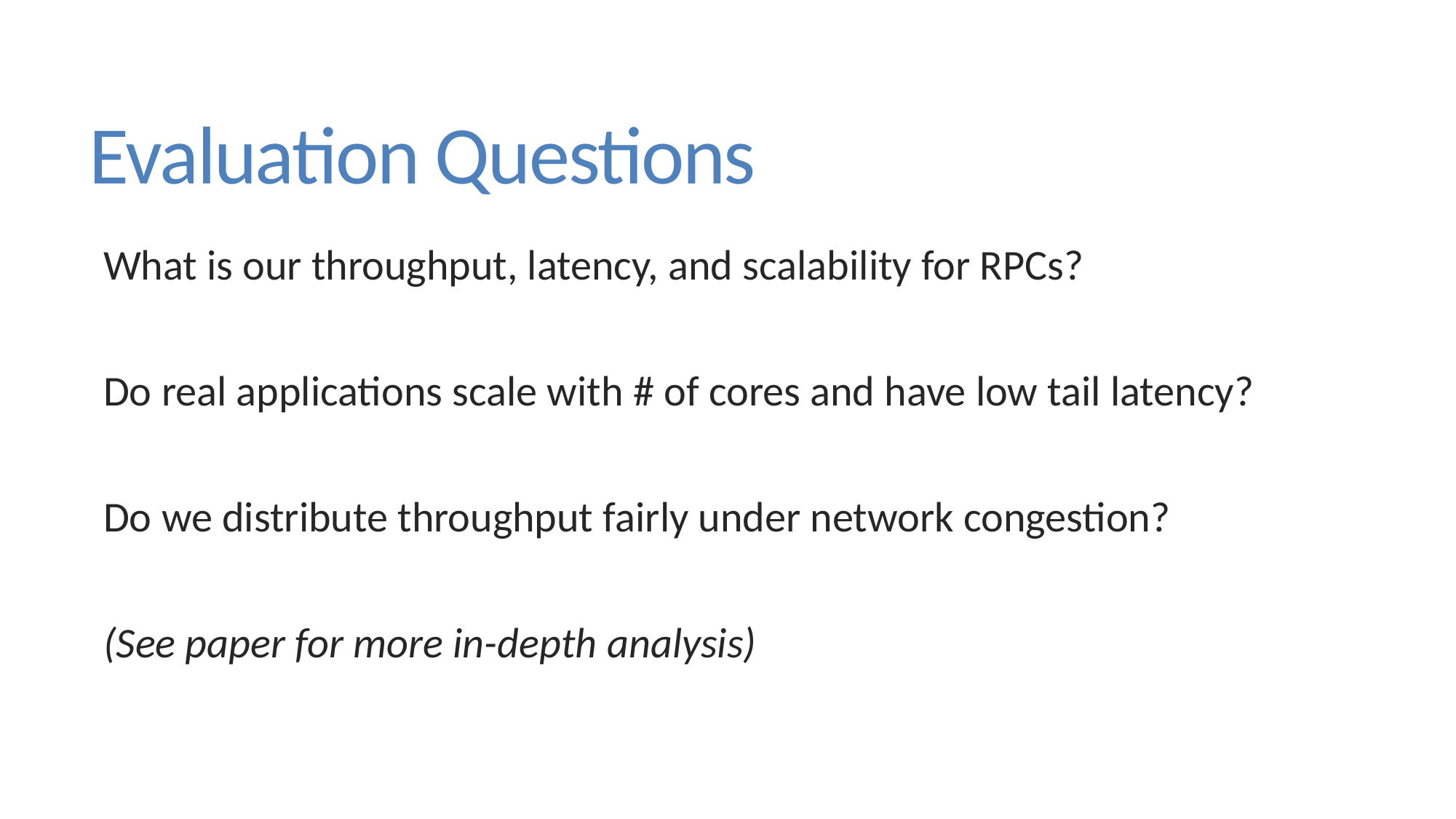

# Evaluation Questions
What is our throughput, latency, and scalability for RPCs?

Do real applications scale with # of cores and have low tail latency?

Do we distribute throughput fairly under network congestion?

(See paper for more in-depth analysis)